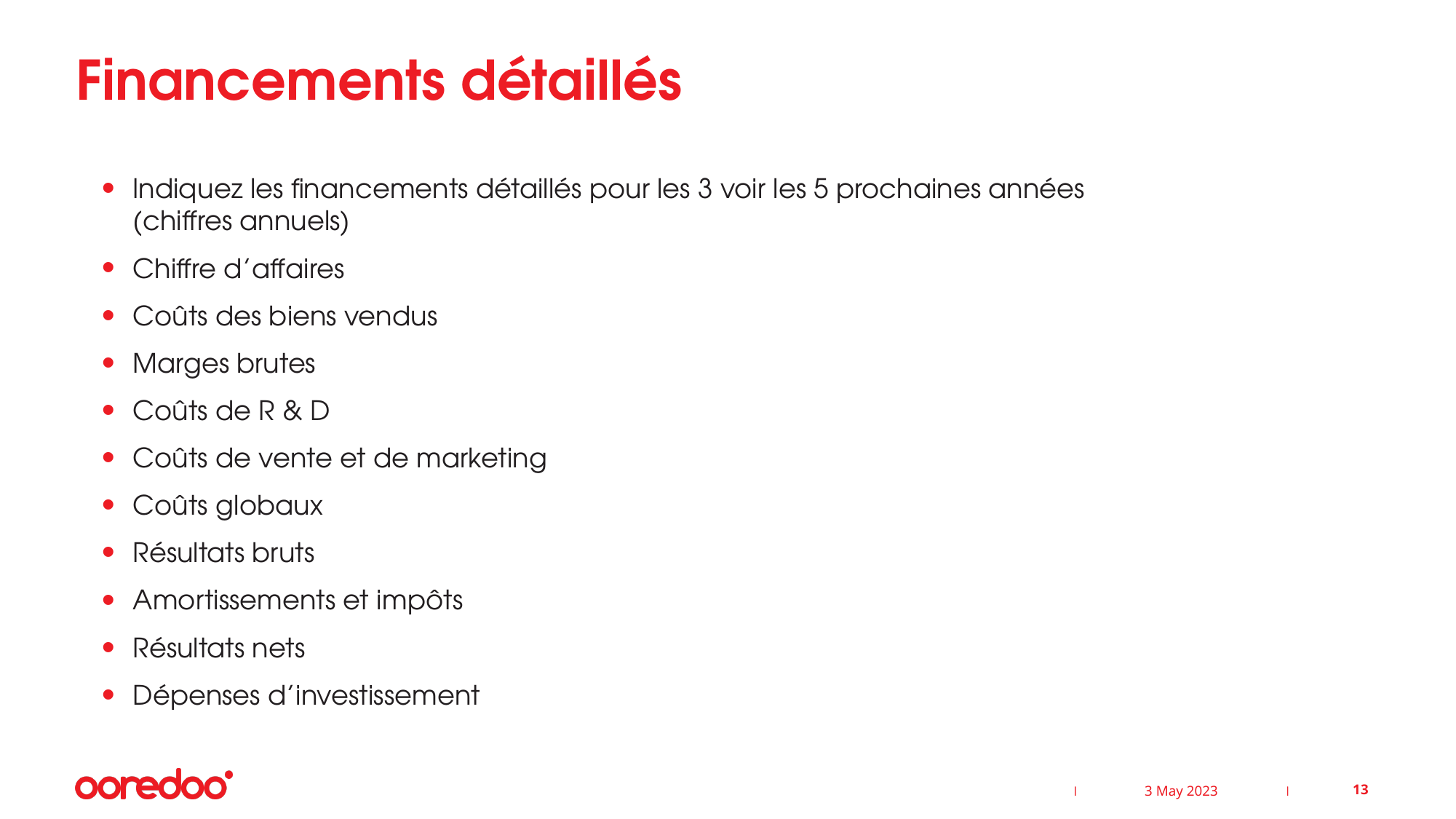

# Financements détaillés
Indiquez les financements détaillés pour les 3 voir les 5 prochaines années (chiffres annuels)
Chiffre d’affaires
Coûts des biens vendus
Marges brutes
Coûts de R & D
Coûts de vente et de marketing
Coûts globaux
Résultats bruts
Amortissements et impôts
Résultats nets
Dépenses d’investissement

3 May 2023
13